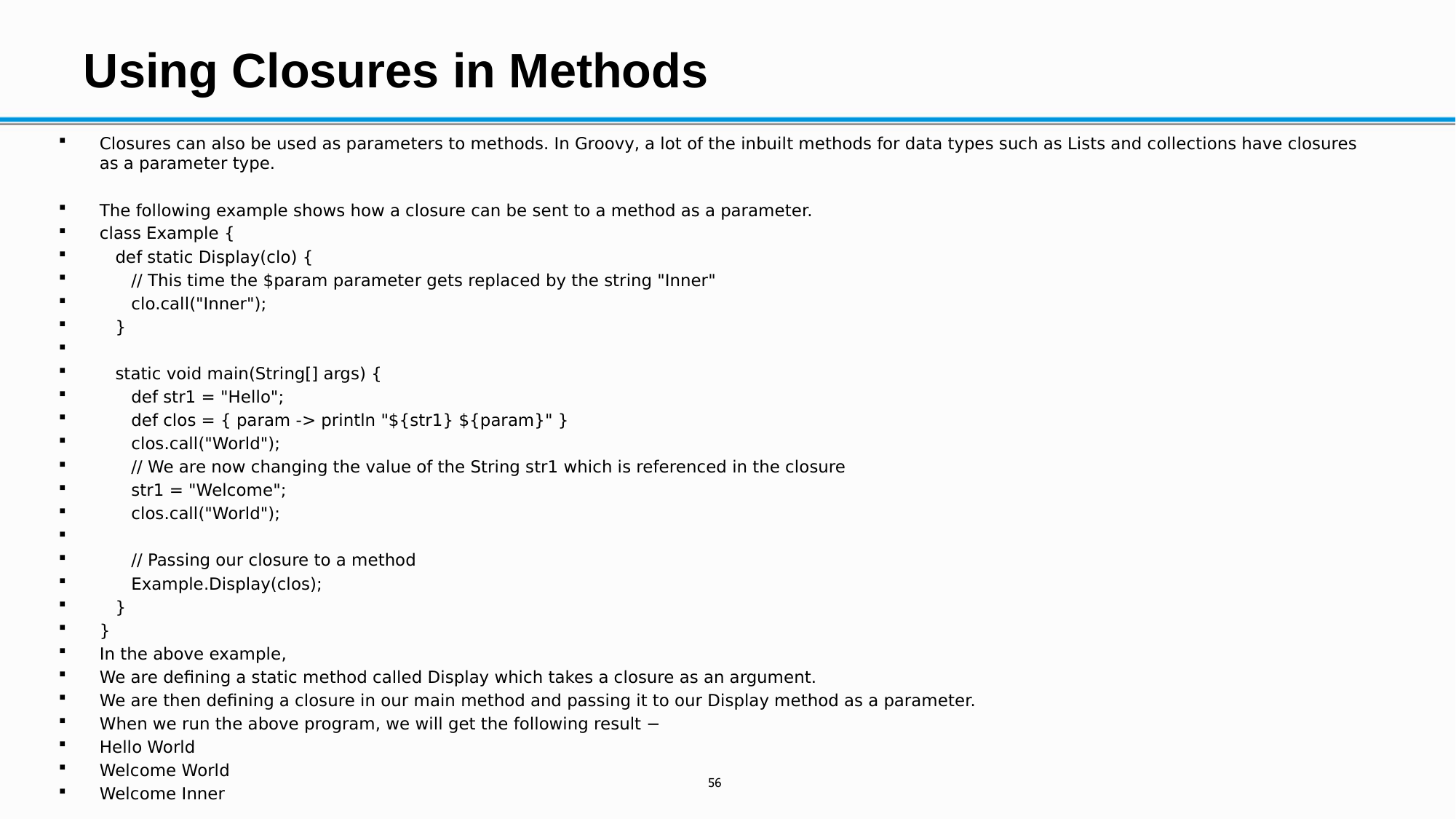

# Using Closures in Methods
Closures can also be used as parameters to methods. In Groovy, a lot of the inbuilt methods for data types such as Lists and collections have closures as a parameter type.

The following example shows how a closure can be sent to a method as a parameter.
class Example {
   def static Display(clo) {
      // This time the $param parameter gets replaced by the string "Inner"
      clo.call("Inner");
   }

   static void main(String[] args) {
      def str1 = "Hello";
      def clos = { param -> println "${str1} ${param}" }
      clos.call("World");
      // We are now changing the value of the String str1 which is referenced in the closure
      str1 = "Welcome";
      clos.call("World");

      // Passing our closure to a method
      Example.Display(clos);
   }
}
In the above example,
We are defining a static method called Display which takes a closure as an argument.
We are then defining a closure in our main method and passing it to our Display method as a parameter.
When we run the above program, we will get the following result −
Hello World
Welcome World
Welcome Inner